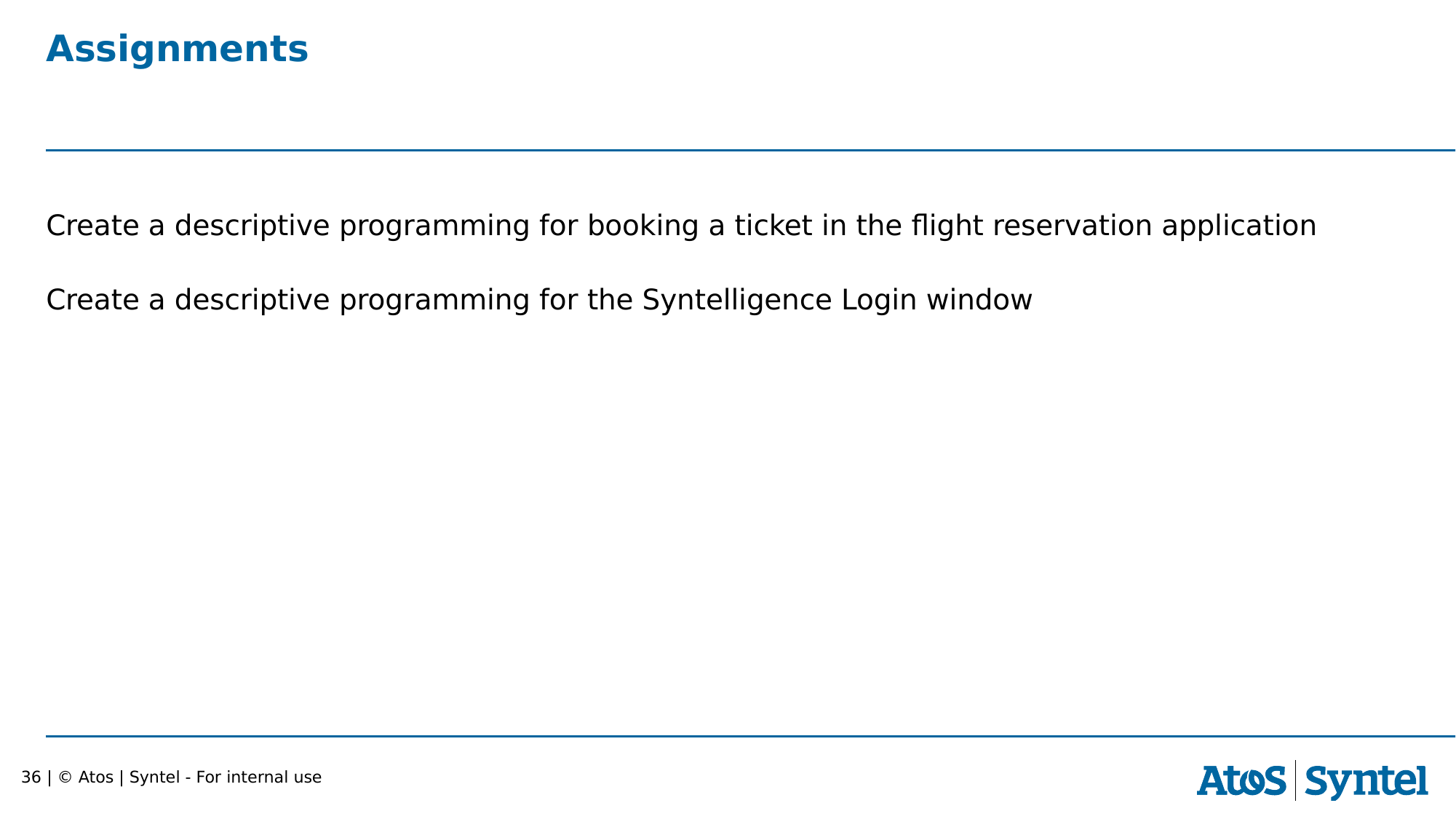

# Assignments
Create a descriptive programming for booking a ticket in the flight reservation application
Create a descriptive programming for the Syntelligence Login window